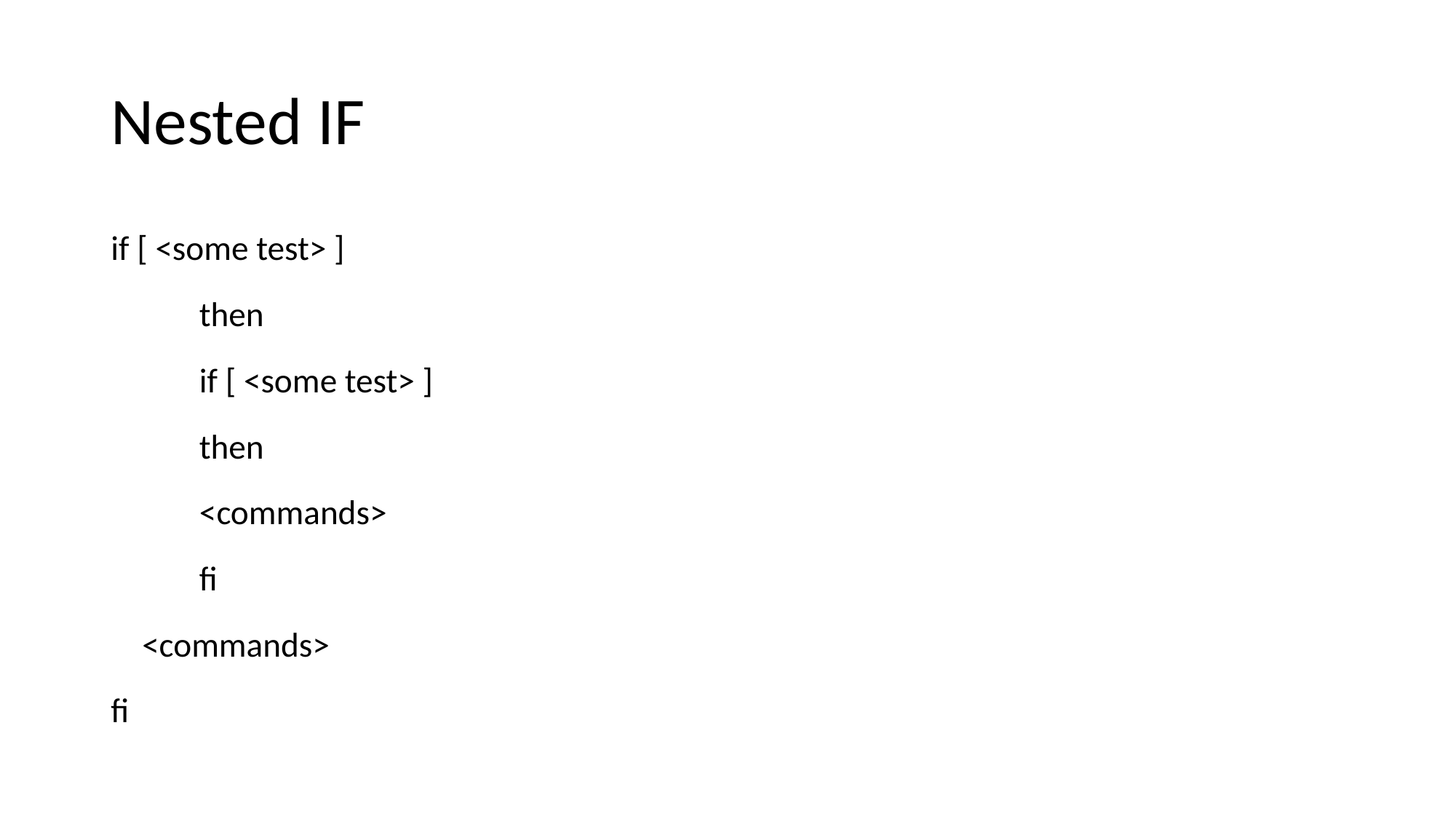

# Nested IF
if [ <some test> ]
    	then
		if [ <some test> ]
    			then
    			<commands>
		fi
    <commands>
fi